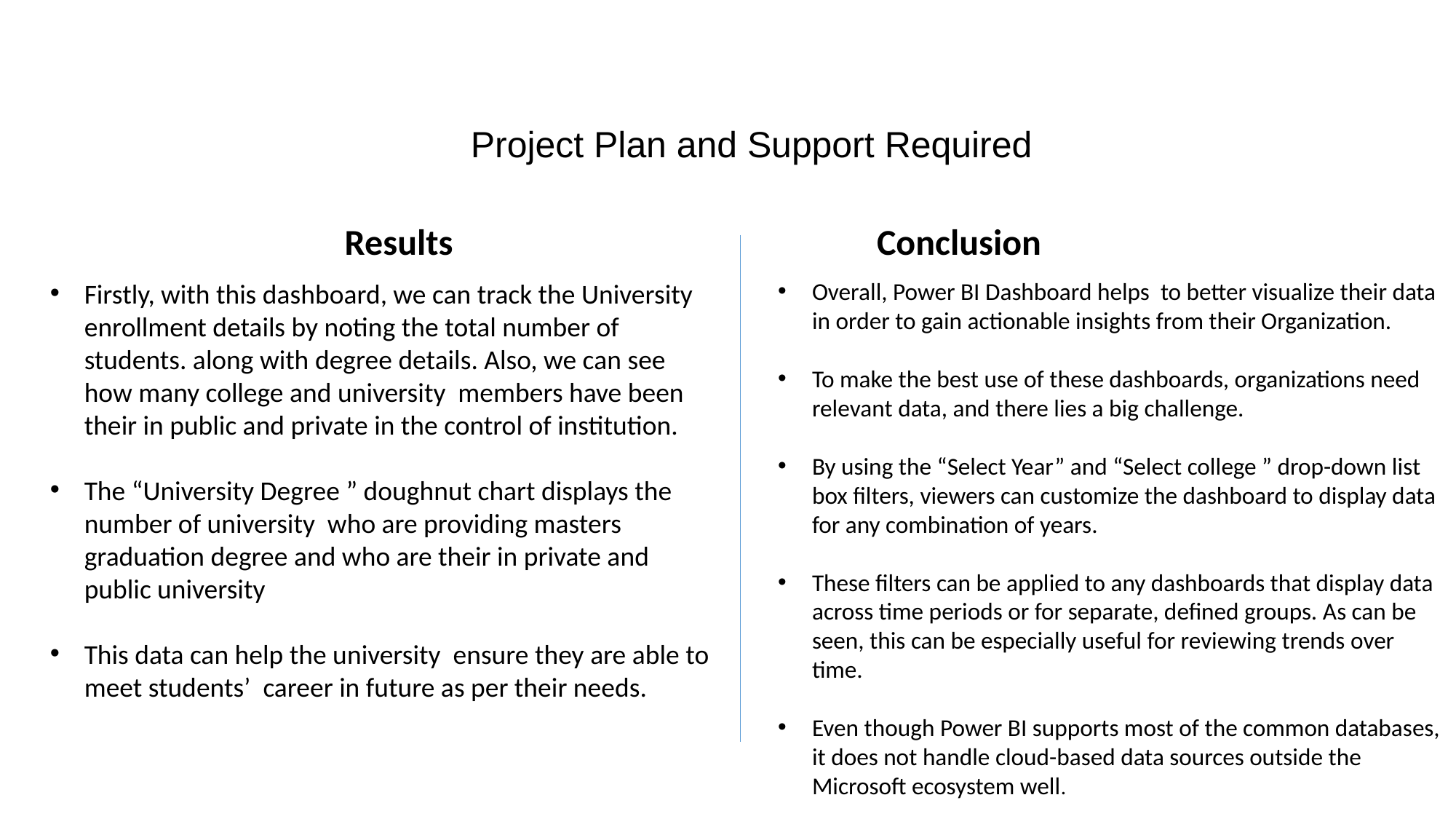

Project Plan and Support Required
Results
Conclusion
Firstly, with this dashboard, we can track the University enrollment details by noting the total number of students. along with degree details. Also, we can see how many college and university  members have been their in public and private in the control of institution.

The “University Degree ” doughnut chart displays the number of university  who are providing masters  graduation degree and who are their in private and public university

This data can help the university  ensure they are able to meet students’  career in future as per their needs.
Overall, Power BI Dashboard helps  to better visualize their data in order to gain actionable insights from their Organization.

To make the best use of these dashboards, organizations need relevant data, and there lies a big challenge.

By using the “Select Year” and “Select college ” drop-down list box filters, viewers can customize the dashboard to display data for any combination of years.

These filters can be applied to any dashboards that display data across time periods or for separate, defined groups. As can be seen, this can be especially useful for reviewing trends over time.

Even though Power BI supports most of the common databases, it does not handle cloud-based data sources outside the Microsoft ecosystem well.